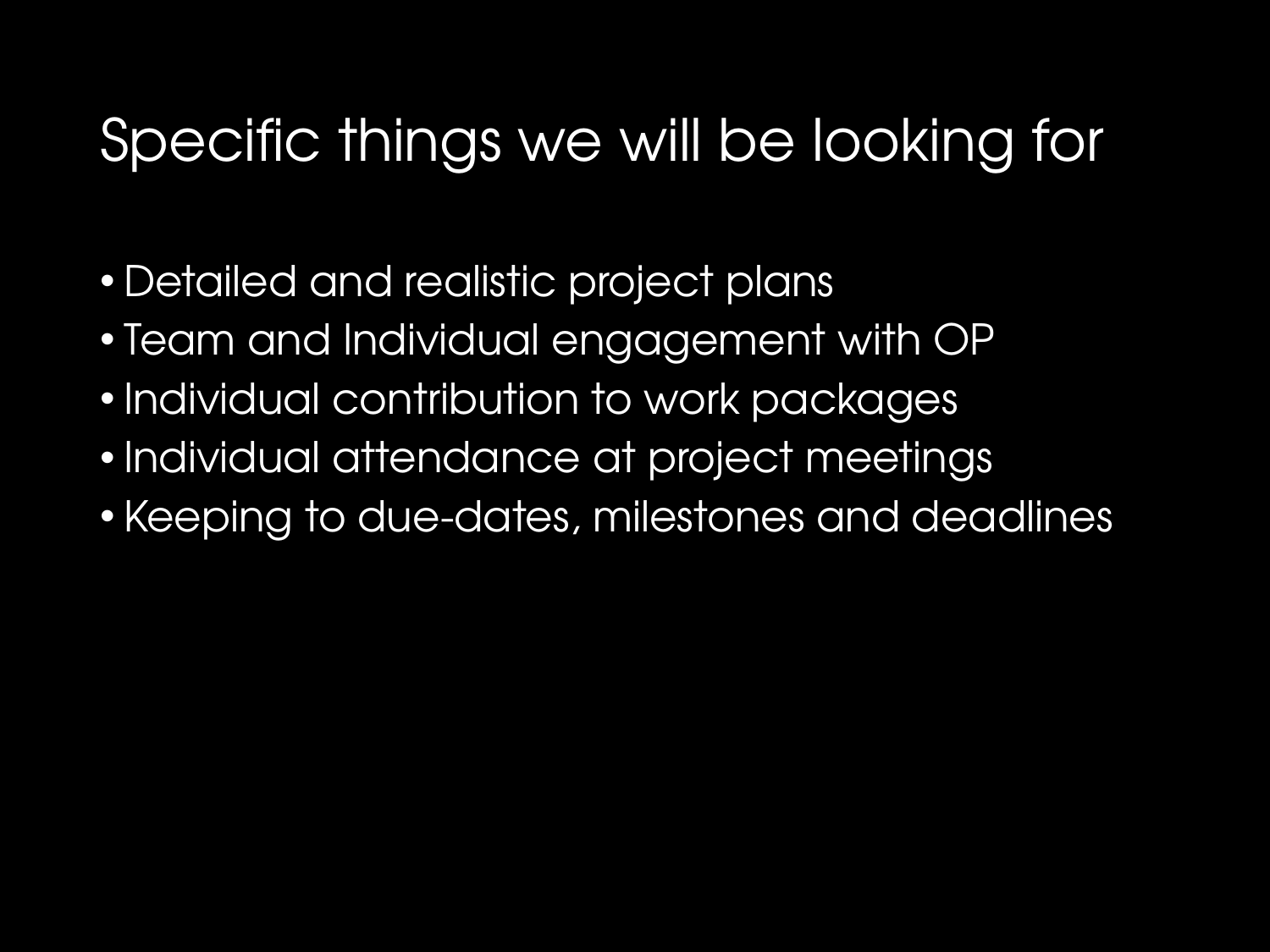

# Specific things we will be looking for
Detailed and realistic project plans
Team and Individual engagement with OP
Individual contribution to work packages
Individual attendance at project meetings
Keeping to due-dates, milestones and deadlines